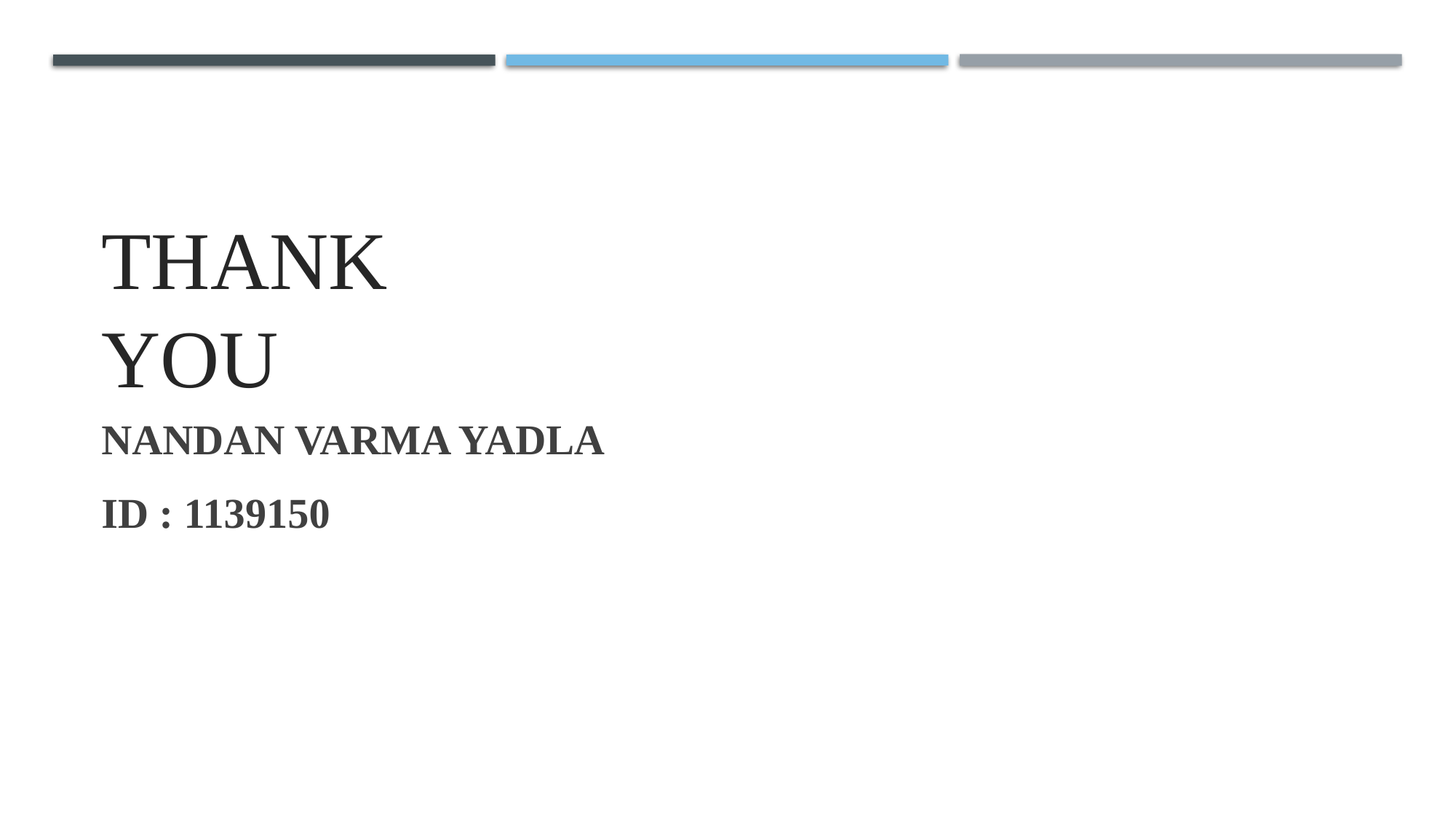

# Thank you
NANDAN VARMA YADLA
ID : 1139150